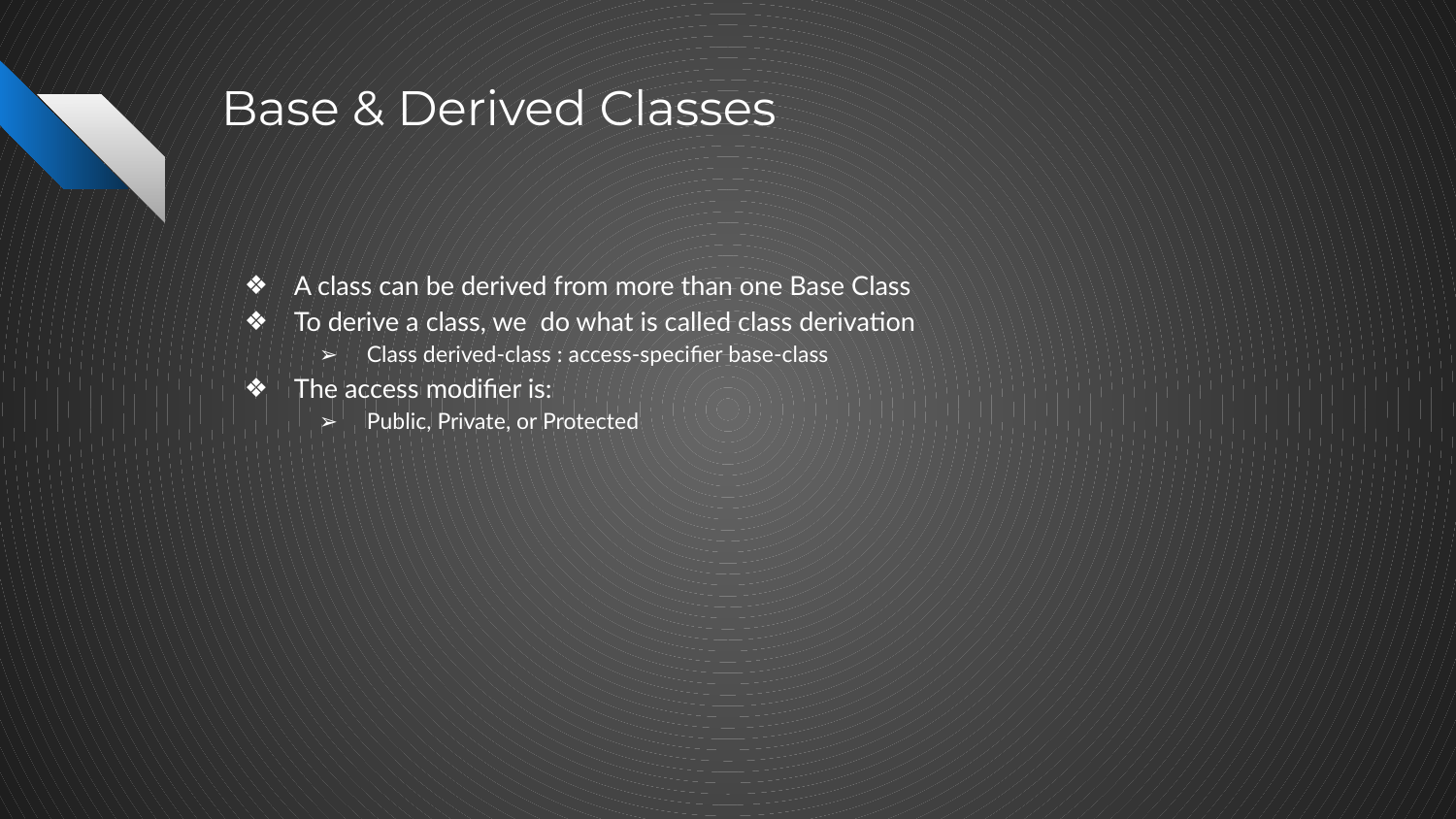

# Base & Derived Classes
A class can be derived from more than one Base Class
To derive a class, we  do what is called class derivation
Class derived-class : access-specifier base-class
The access modifier is:
Public, Private, or Protected